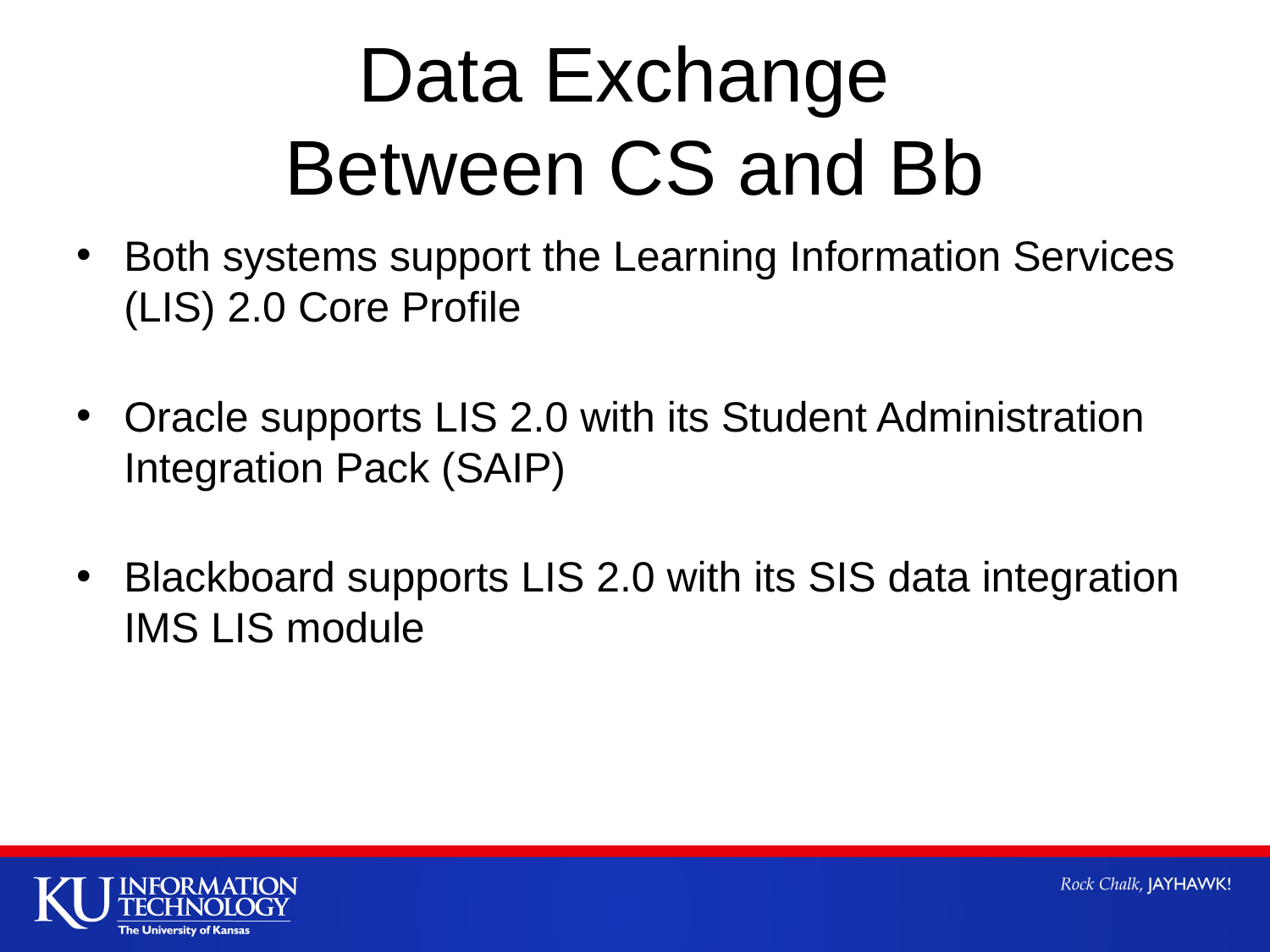

# Data Exchange Between CS and Bb
Both systems support the Learning Information Services (LIS) 2.0 Core Profile
Oracle supports LIS 2.0 with its Student Administration Integration Pack (SAIP)
Blackboard supports LIS 2.0 with its SIS data integration IMS LIS module